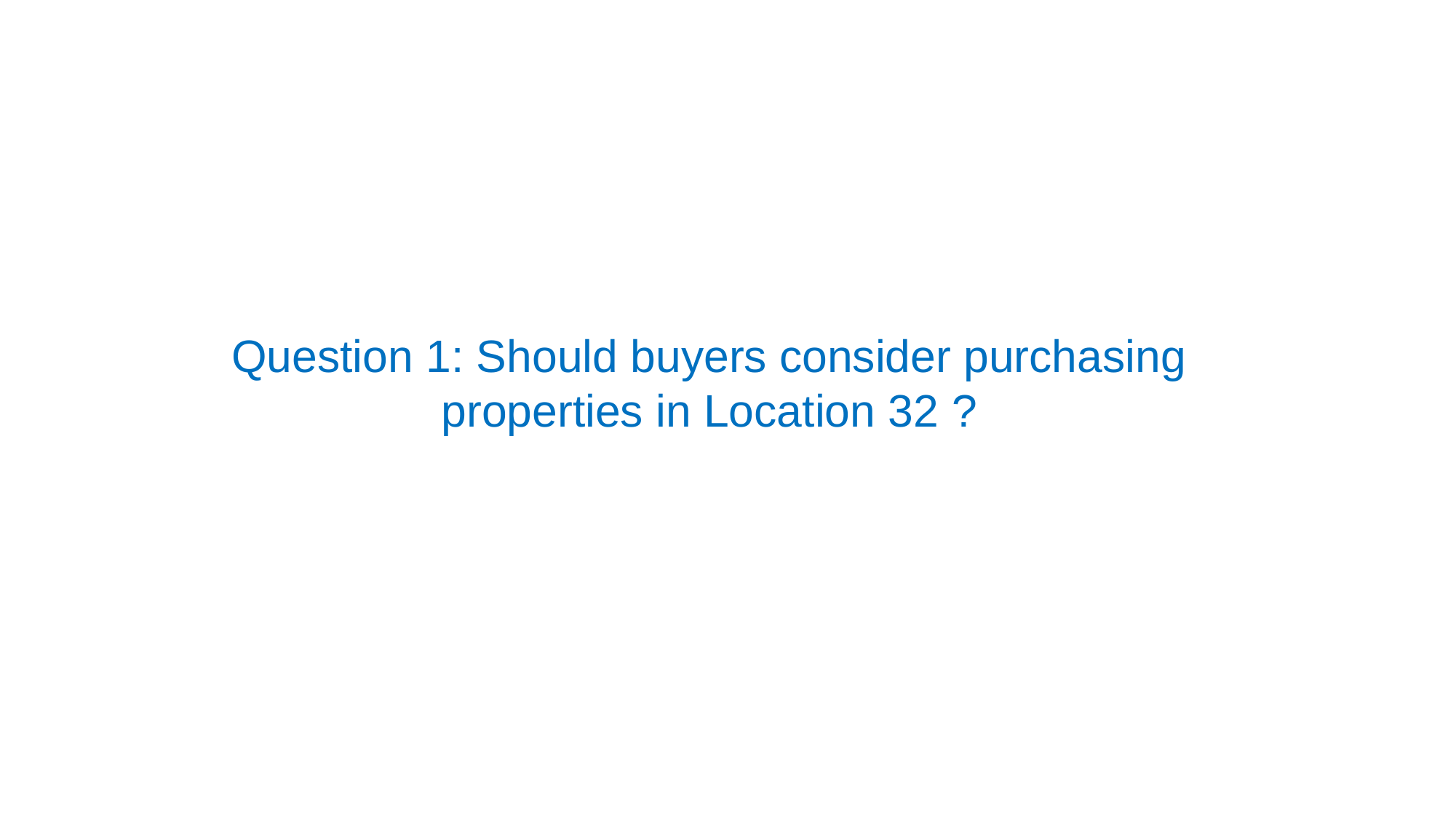

Question 1: Should buyers consider purchasing properties in Location 32 ?